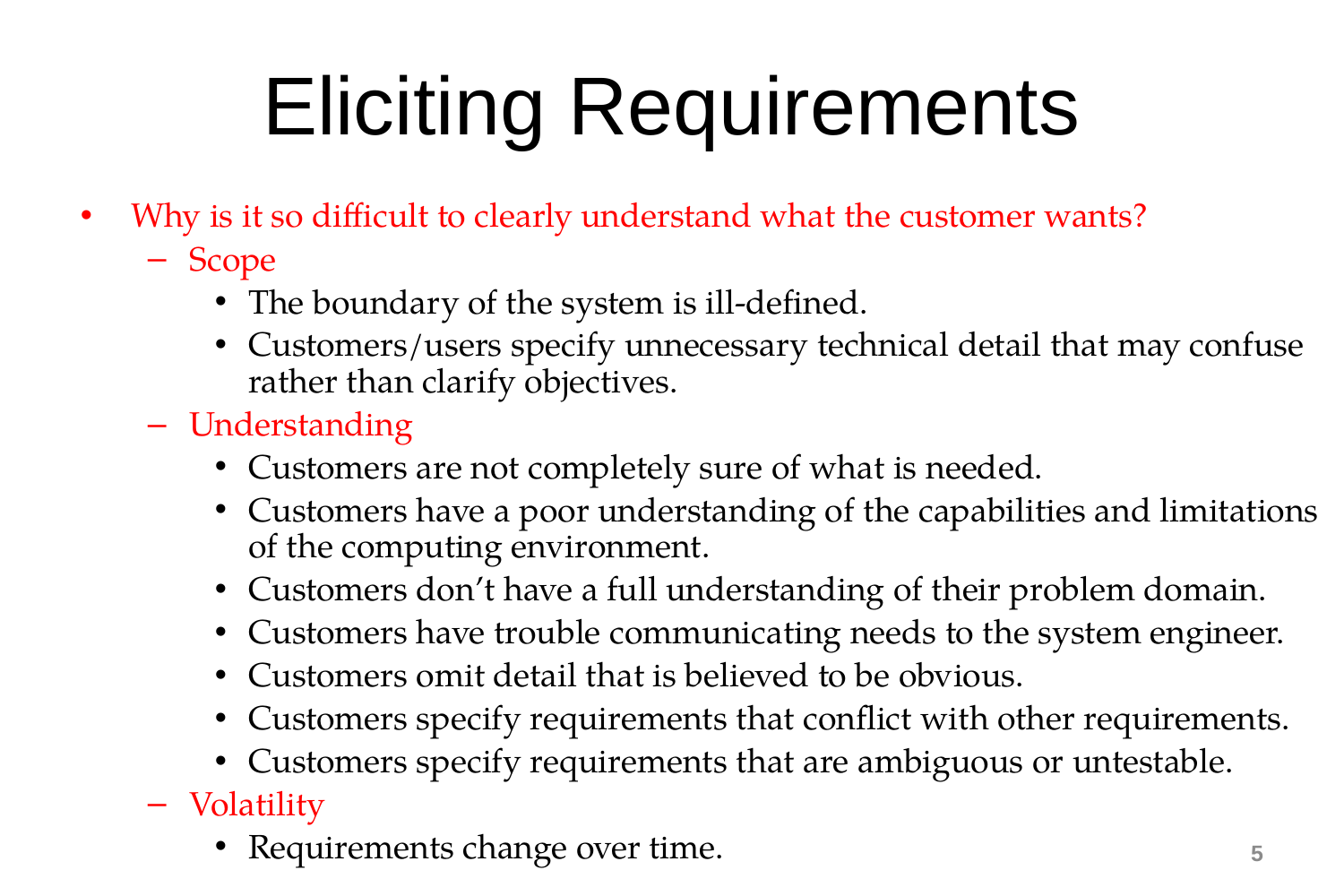

Eliciting Requirements
Why is it so difficult to clearly understand what the customer wants?
Scope
The boundary of the system is ill-defined.
Customers/users specify unnecessary technical detail that may confuse rather than clarify objectives.
Understanding
Customers are not completely sure of what is needed.
Customers have a poor understanding of the capabilities and limitations of the computing environment.
Customers don’t have a full understanding of their problem domain.
Customers have trouble communicating needs to the system engineer.
Customers omit detail that is believed to be obvious.
Customers specify requirements that conflict with other requirements.
Customers specify requirements that are ambiguous or untestable.
Volatility
Requirements change over time.
5